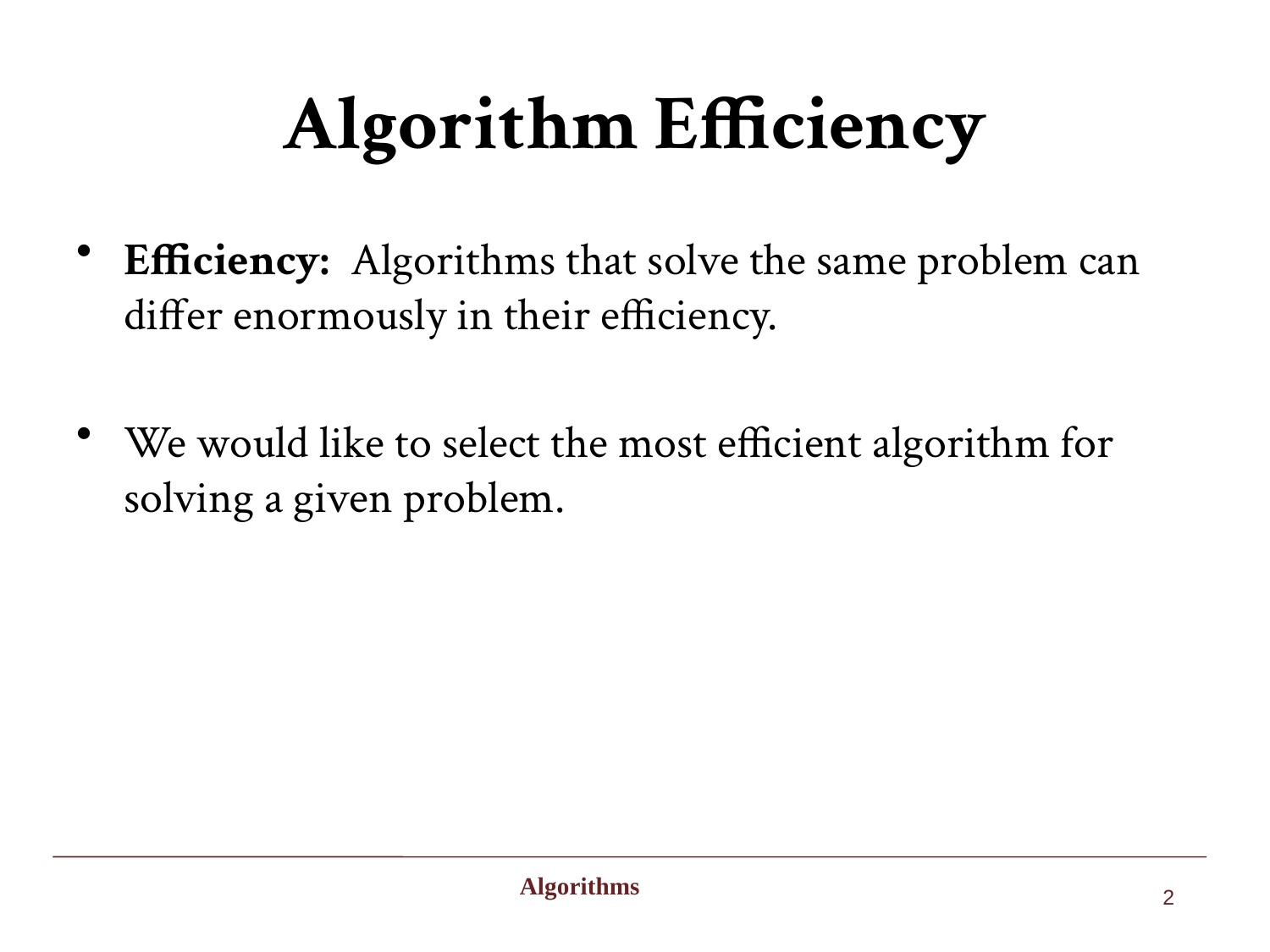

# Algorithm Efficiency
Efficiency:  Algorithms that solve the same problem can differ enormously in their efficiency.

We would like to select the most efficient algorithm for solving a given problem.

 Algorithms